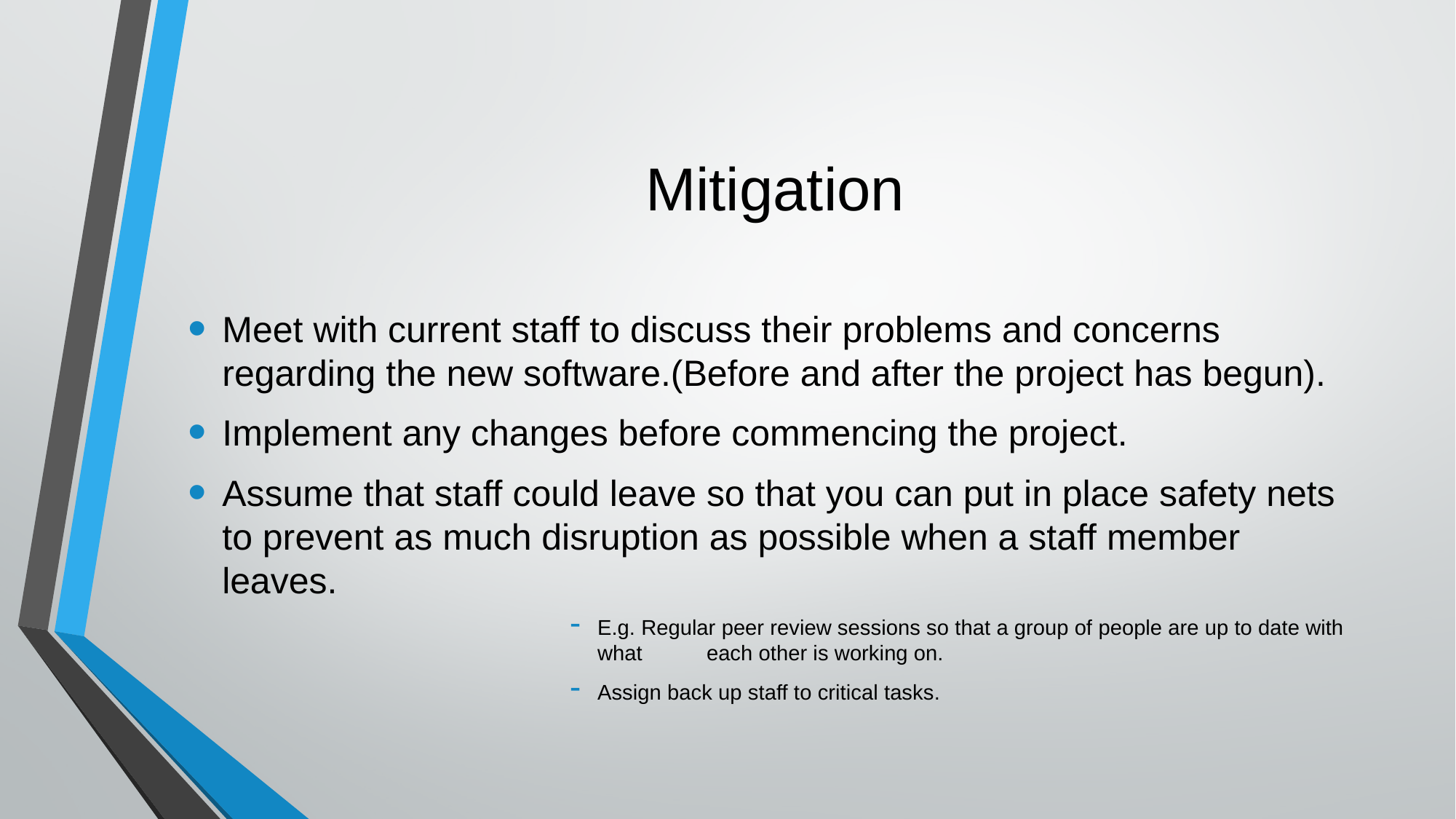

# Mitigation
Meet with current staff to discuss their problems and concerns regarding the new software.(Before and after the project has begun).
Implement any changes before commencing the project.
Assume that staff could leave so that you can put in place safety nets to prevent as much disruption as possible when a staff member leaves.
E.g. Regular peer review sessions so that a group of people are up to date with what 	each other is working on.
Assign back up staff to critical tasks.